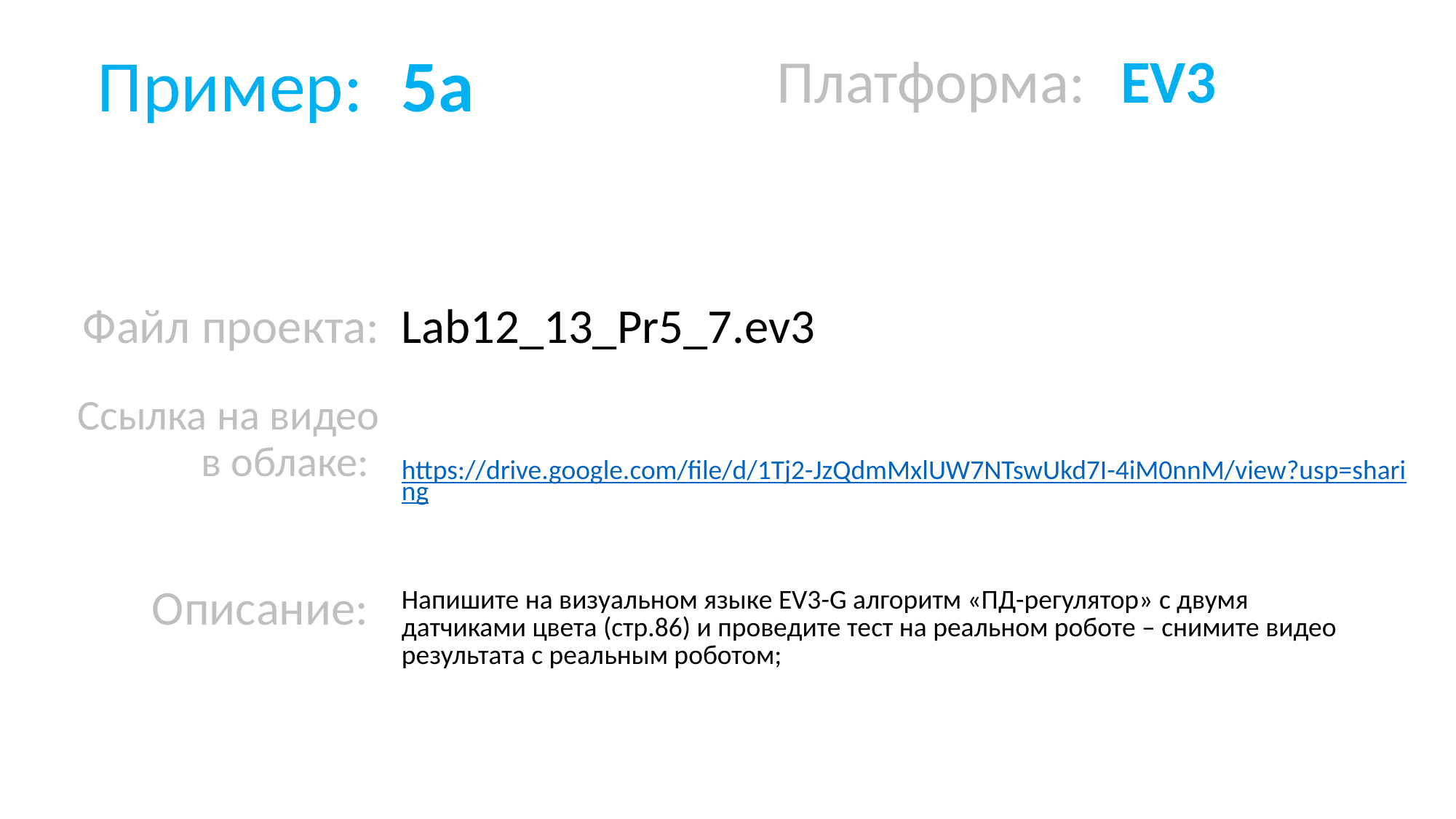

| Пример: | 5a | Платформа: | EV3 |
| --- | --- | --- | --- |
|  |  |  |  |
| Файл проекта: Ссылка на видео в облаке: | Lab12\_13\_Pr5\_7.ev3 https://drive.google.com/file/d/1Tj2-JzQdmMxlUW7NTswUkd7I-4iM0nnM/view?usp=sharing |  |  |
| Описание: | Напишите на визуальном языке EV3-G алгоритм «ПД-регулятор» с двумя датчиками цвета (стр.86) и проведите тест на реальном роботе – снимите видео результата с реальным роботом; |  |  |